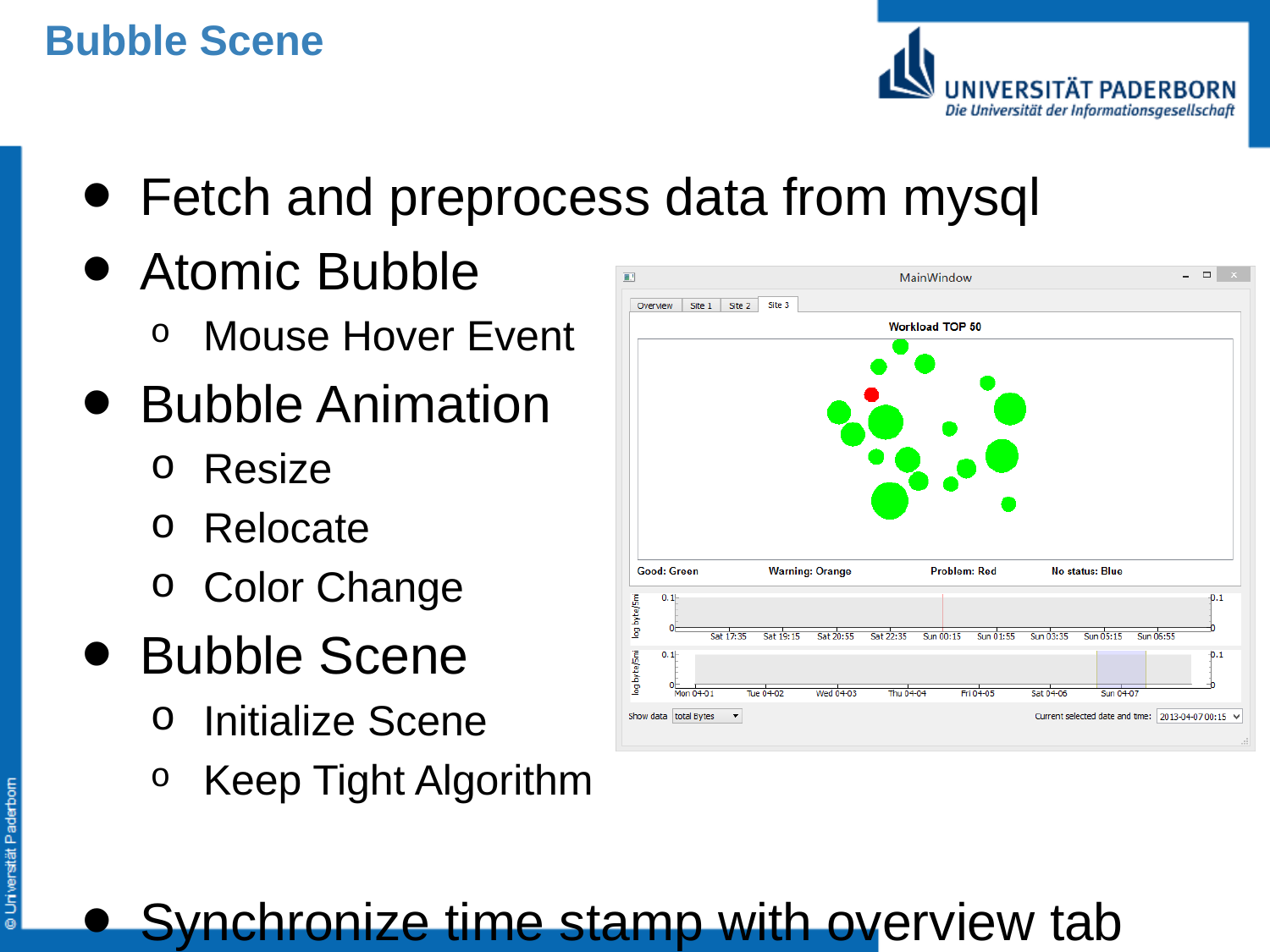

# Bubble Scene
Fetch and preprocess data from mysql
Atomic Bubble
Mouse Hover Event
Bubble Animation
Resize
Relocate
Color Change
Bubble Scene
Initialize Scene
Keep Tight Algorithm

Synchronize time stamp with overview tab